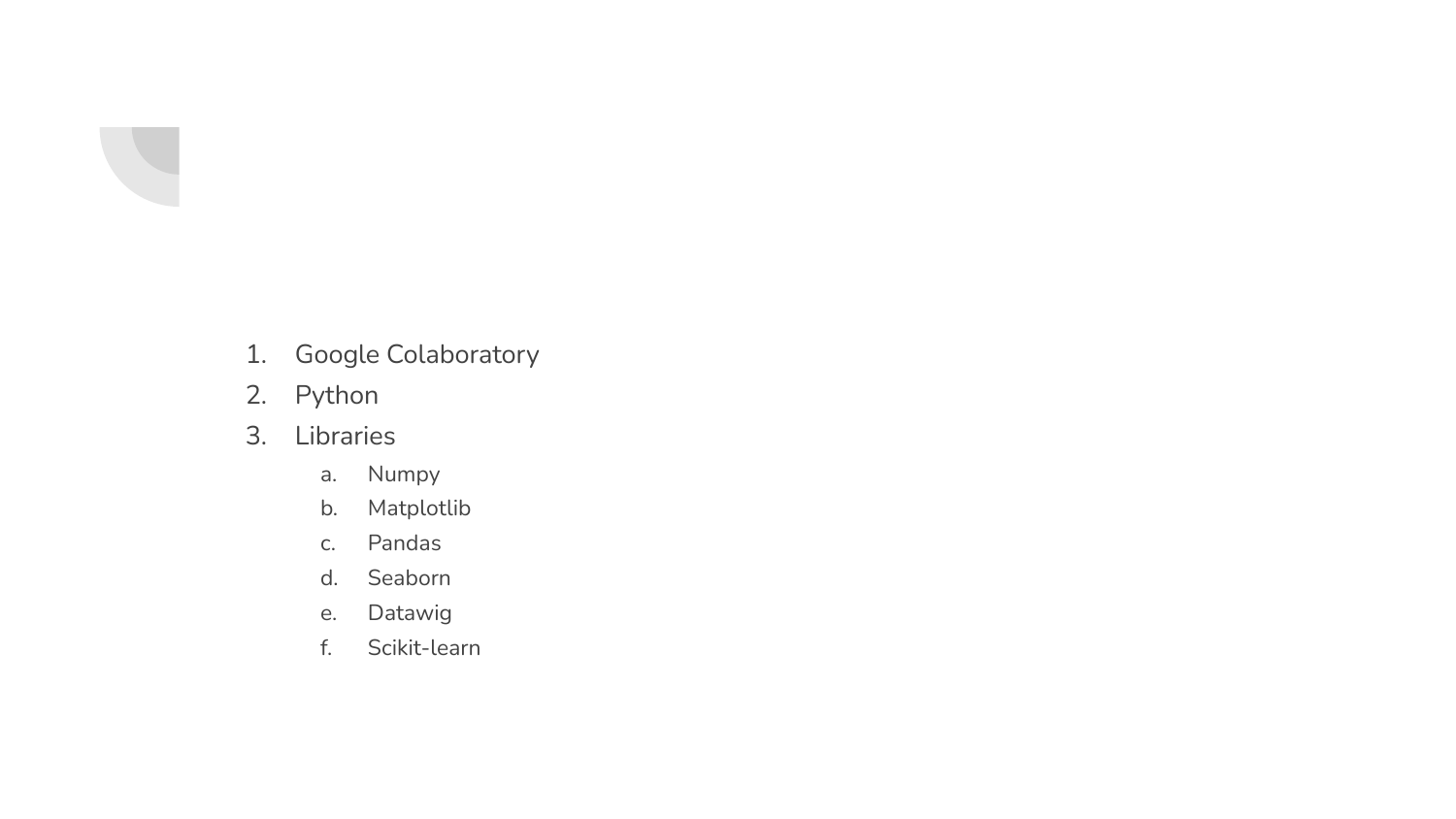

Google Colaboratory
Python
Libraries
Numpy
Matplotlib
Pandas
Seaborn
Datawig
Scikit-learn